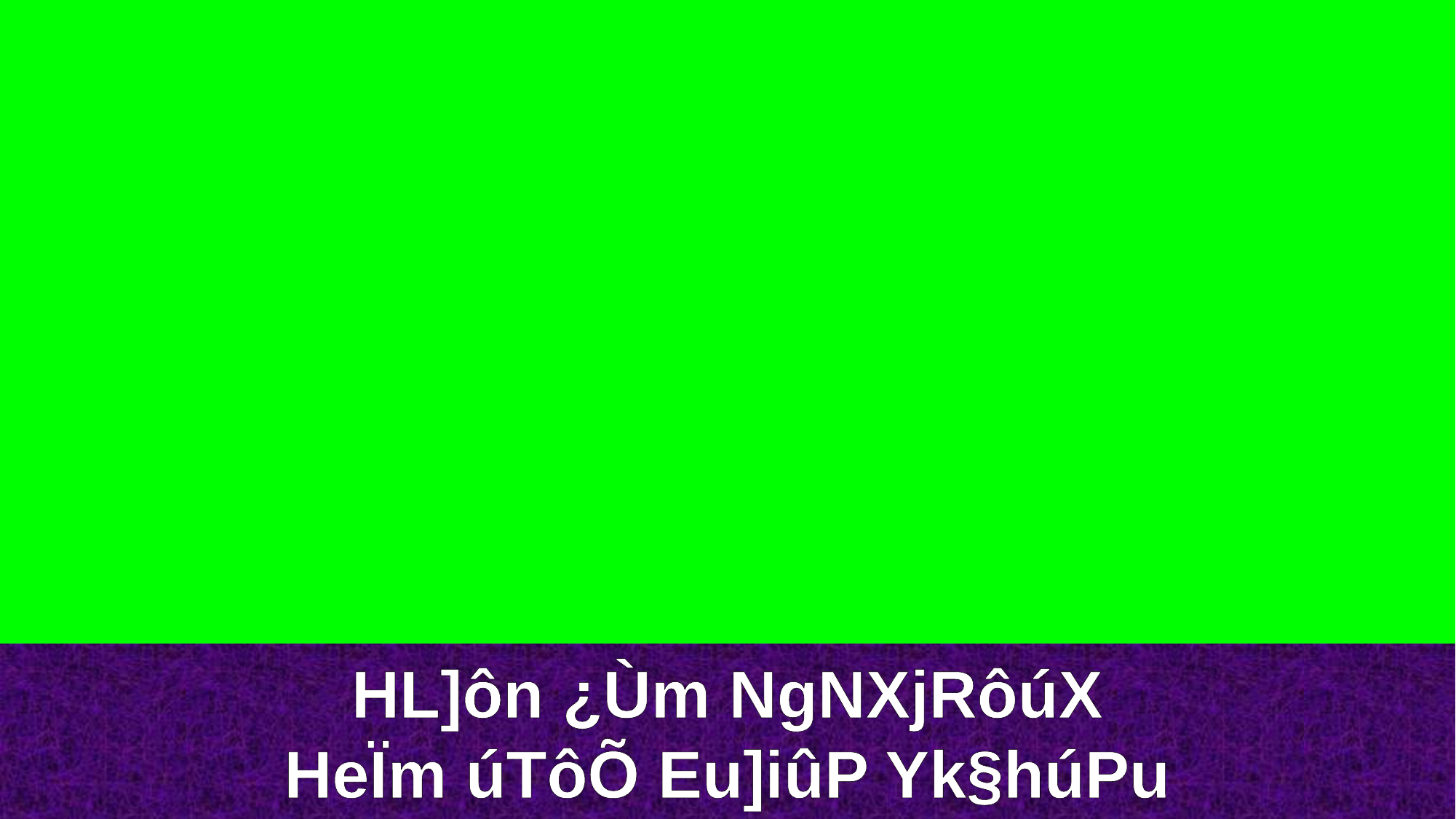

HL]ôn ¿Ùm NgNXjRôúX
HeÏm úTôÕ Eu]iûP Yk§húPu